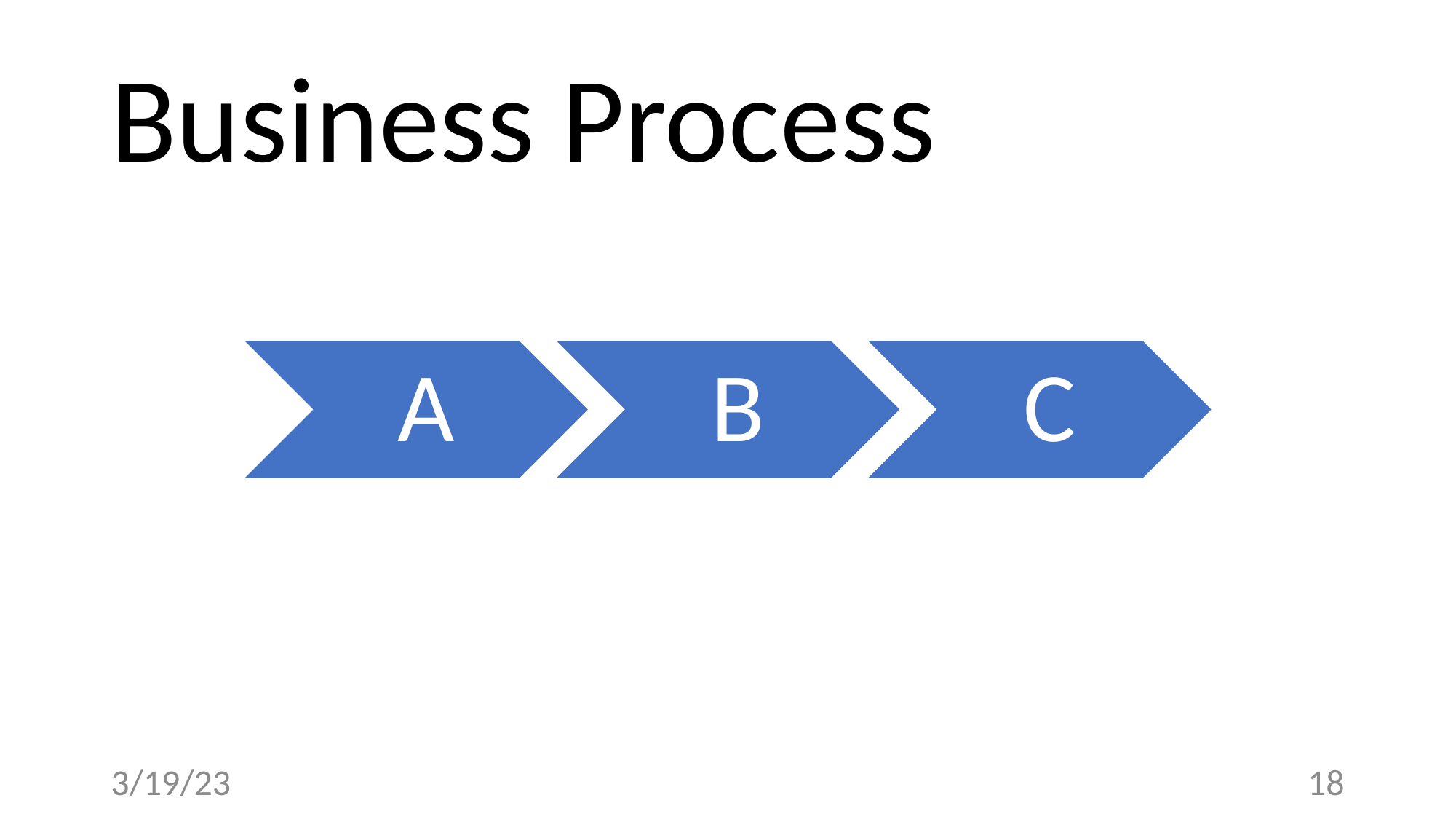

# Business Process
A
B
C
3/19/23
18